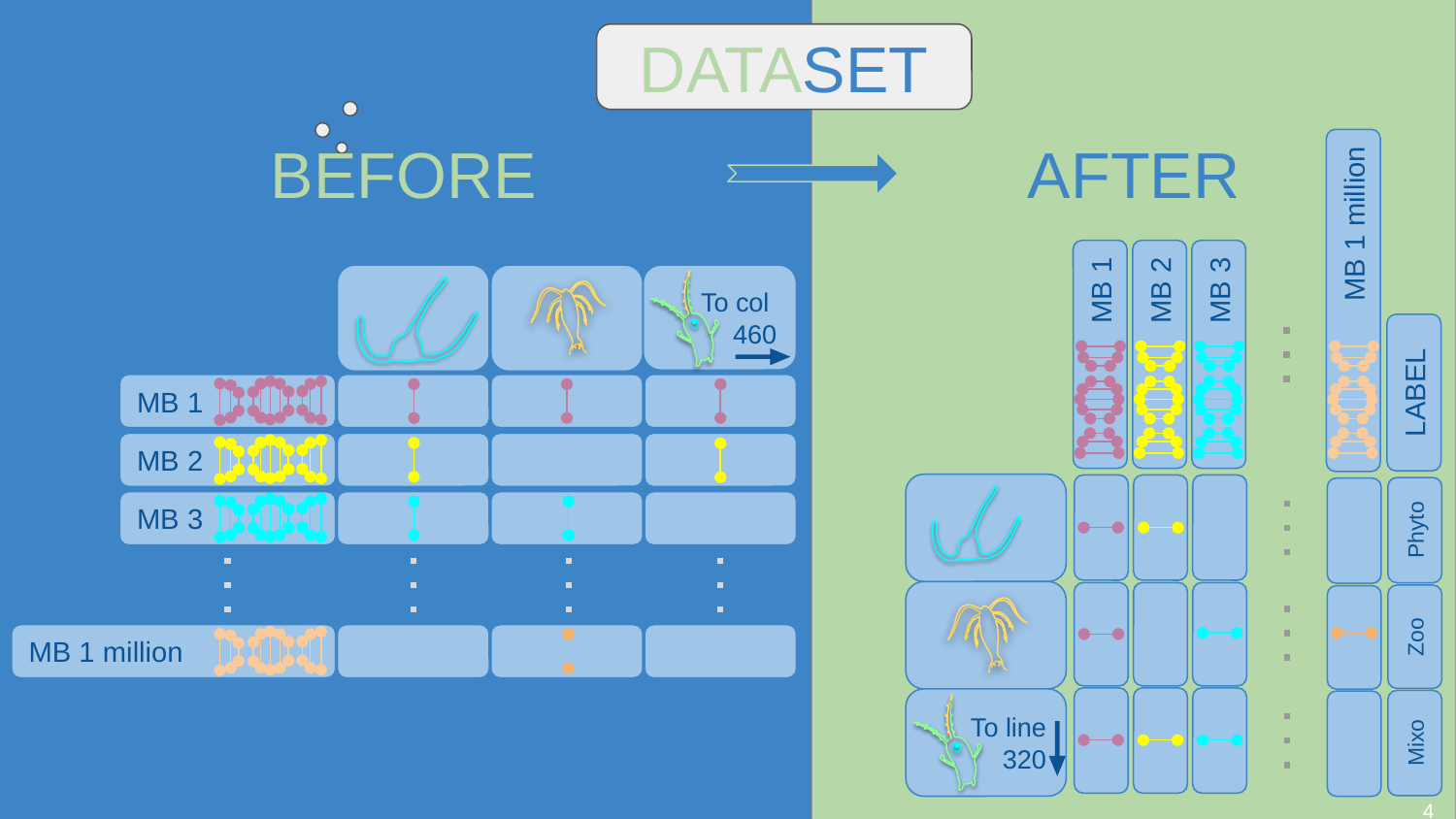

DATASET

BEFORE
AFTER

MB 1

MB 2

MB 3

MB 1 million

To col
460

MB 1 million

MB 1
MB 2
MB 3

LABEL

Phyto

Zoo

To line 320

Mixo

4